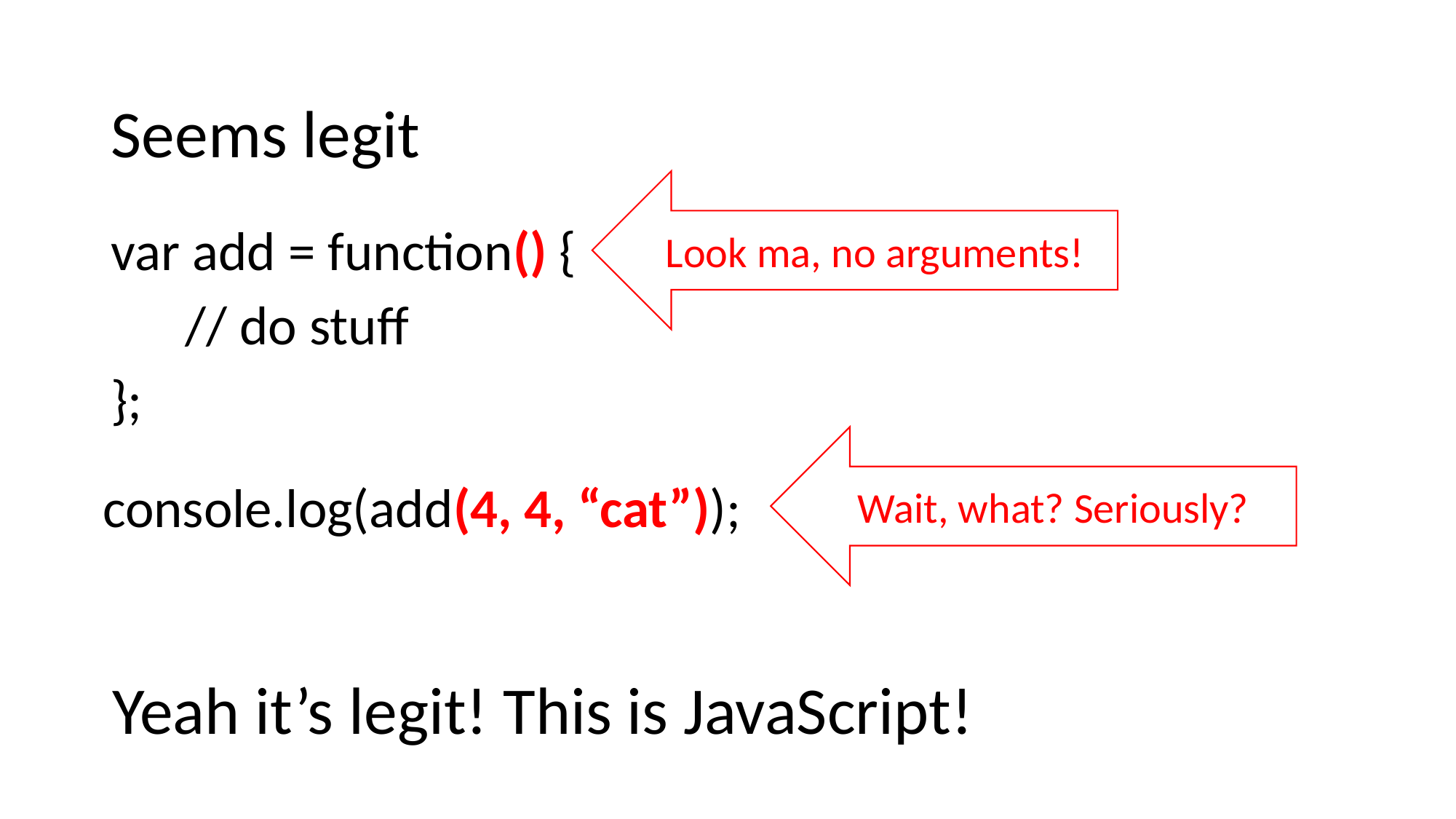

# Seems legit
Look ma, no arguments!
var add = function() {
      // do stuff
};

Wait, what? Seriously?
console.log(add(4, 4, “cat”));
Yeah it’s legit! This is JavaScript!